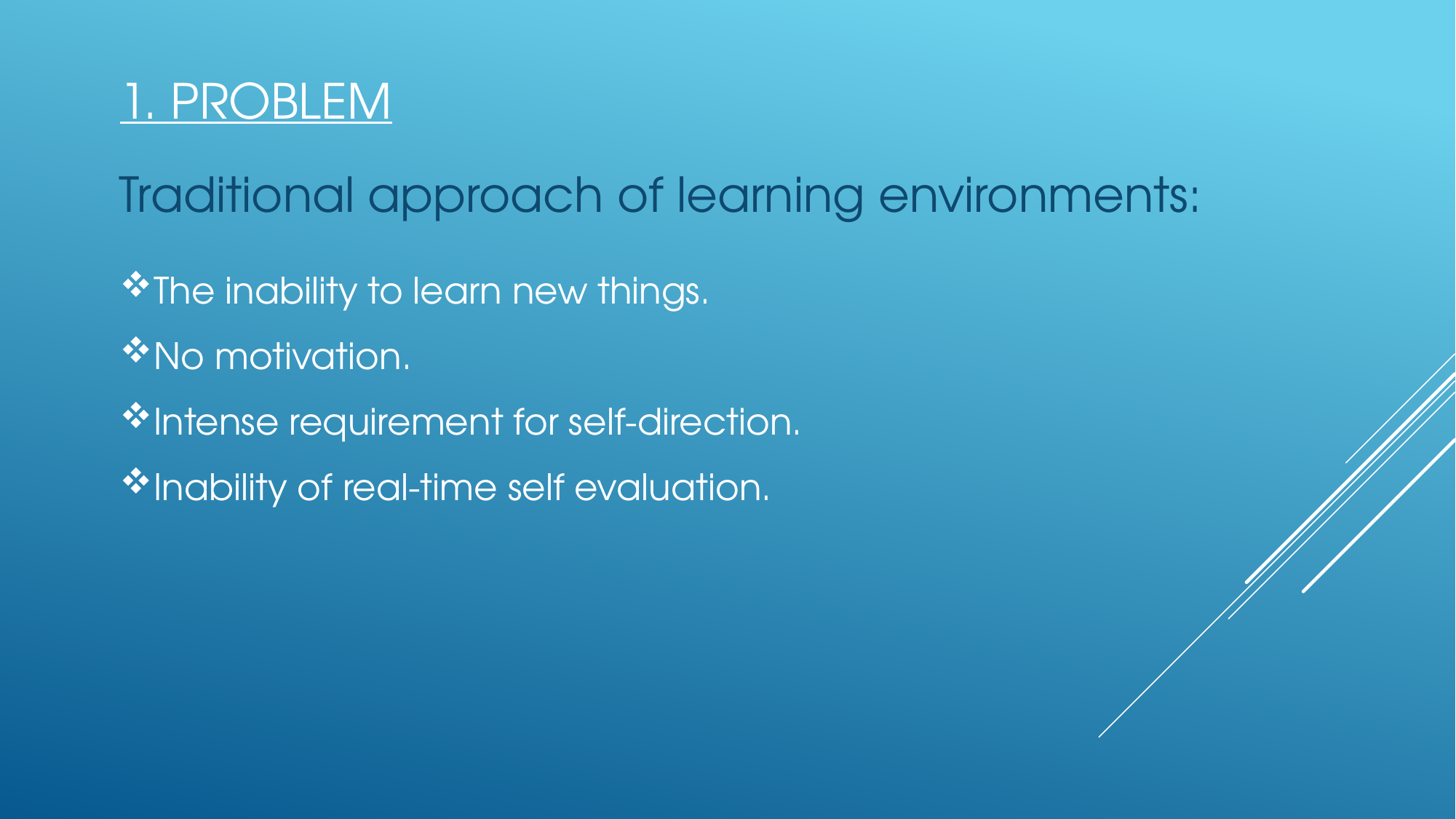

# 1. Problem
Traditional approach of learning environments:
The inability to learn new things.
No motivation.
Intense requirement for self-direction.
Inability of real-time self evaluation.